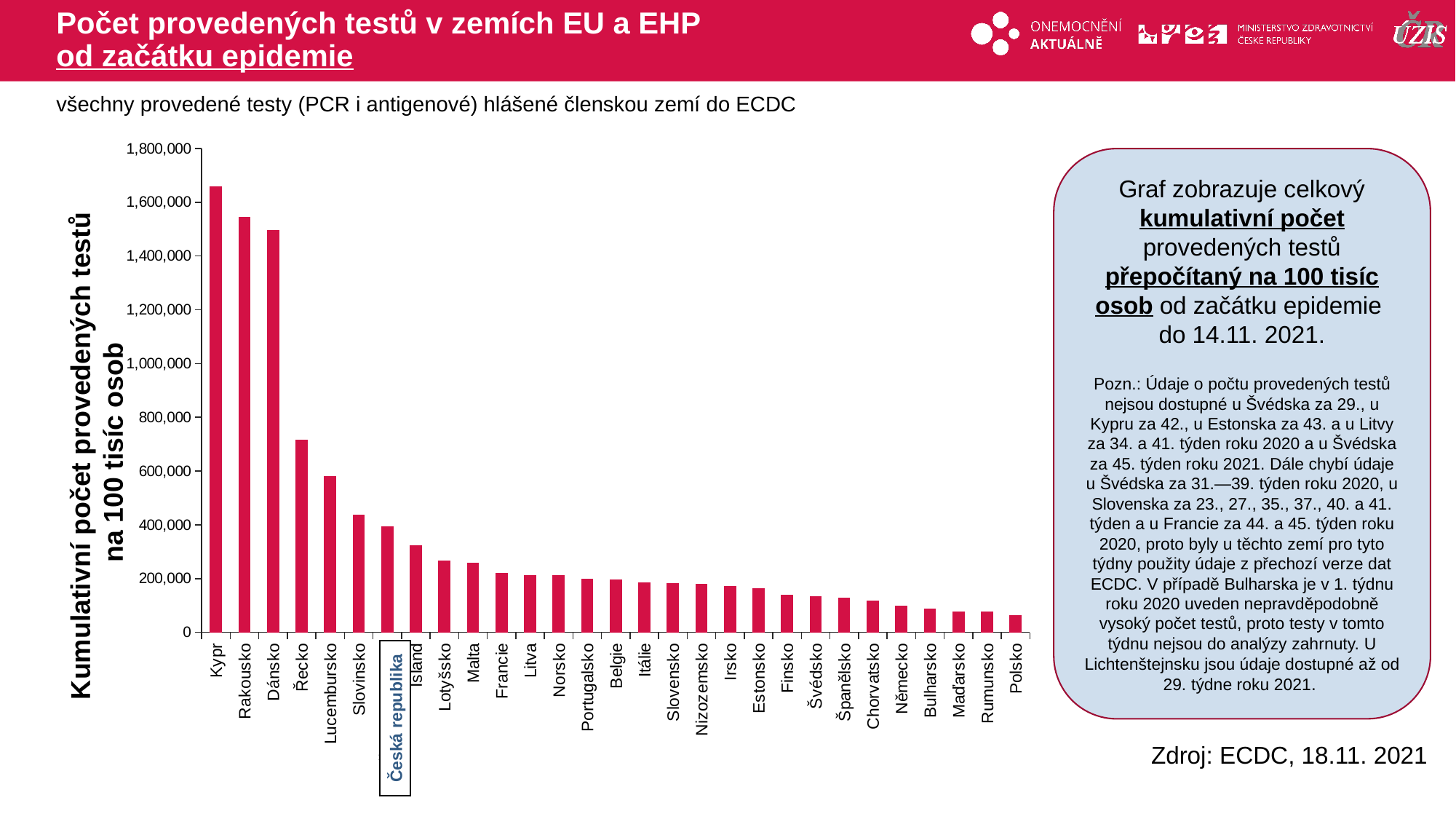

# Počet provedených testů v zemích EU a EHP od začátku epidemie
všechny provedené testy (PCR i antigenové) hlášené členskou zemí do ECDC

### Chart

| Category | testy |
|---|---|
| Kypr | 1658031.767839145 |
| Rakousko | 1543923.8612372633 |
| Dánsko | 1495990.8208525747 |
| Řecko | 715649.6322035646 |
| Lucembursko | 580422.54690884 |
| Slovinsko | 437248.3194257635 |
| Česká republika | 392371.7163525994 |
| Island | 323101.66037777305 |
| Lotyšsko | 265472.63029604097 |
| Malta | 258260.97433944076 |
| Francie | 219885.17980988062 |
| Litva | 211955.12671388537 |
| Norsko | 211385.55922780844 |
| Portugalsko | 197586.8862088816 |
| Belgie | 196419.86419543083 |
| Itálie | 185253.84544396345 |
| Slovensko | 182267.8724843909 |
| Nizozemsko | 179890.61664785782 |
| Irsko | 170830.82885481545 |
| Estonsko | 162026.77851217779 |
| Finsko | 138906.36006205645 |
| Švédsko | 132764.5397197739 |
| Španělsko | 127731.56792058852 |
| Chorvatsko | 117357.42632445945 |
| Německo | 98013.64033741817 |
| Bulharsko | 86397.53364822062 |
| Maďarsko | 77199.62053430229 |
| Rumunsko | 76625.68230951078 |
| Polsko | 62268.57334255964 |
Graf zobrazuje celkový kumulativní počet provedených testů přepočítaný na 100 tisíc osob od začátku epidemie
do 14.11. 2021.

Pozn.: Údaje o počtu provedených testů nejsou dostupné u Švédska za 29., u Kypru za 42., u Estonska za 43. a u Litvy za 34. a 41. týden roku 2020 a u Švédska za 45. týden roku 2021. Dále chybí údaje u Švédska za 31.—39. týden roku 2020, u Slovenska za 23., 27., 35., 37., 40. a 41. týden a u Francie za 44. a 45. týden roku 2020, proto byly u těchto zemí pro tyto týdny použity údaje z přechozí verze dat ECDC. V případě Bulharska je v 1. týdnu roku 2020 uveden nepravděpodobně vysoký počet testů, proto testy v tomto týdnu nejsou do analýzy zahrnuty. U Lichtenštejnsku jsou údaje dostupné až od 29. týdne roku 2021.
Kumulativní počet provedených testů
na 100 tisíc osob
Česká republika
Zdroj: ECDC, 18.11. 2021